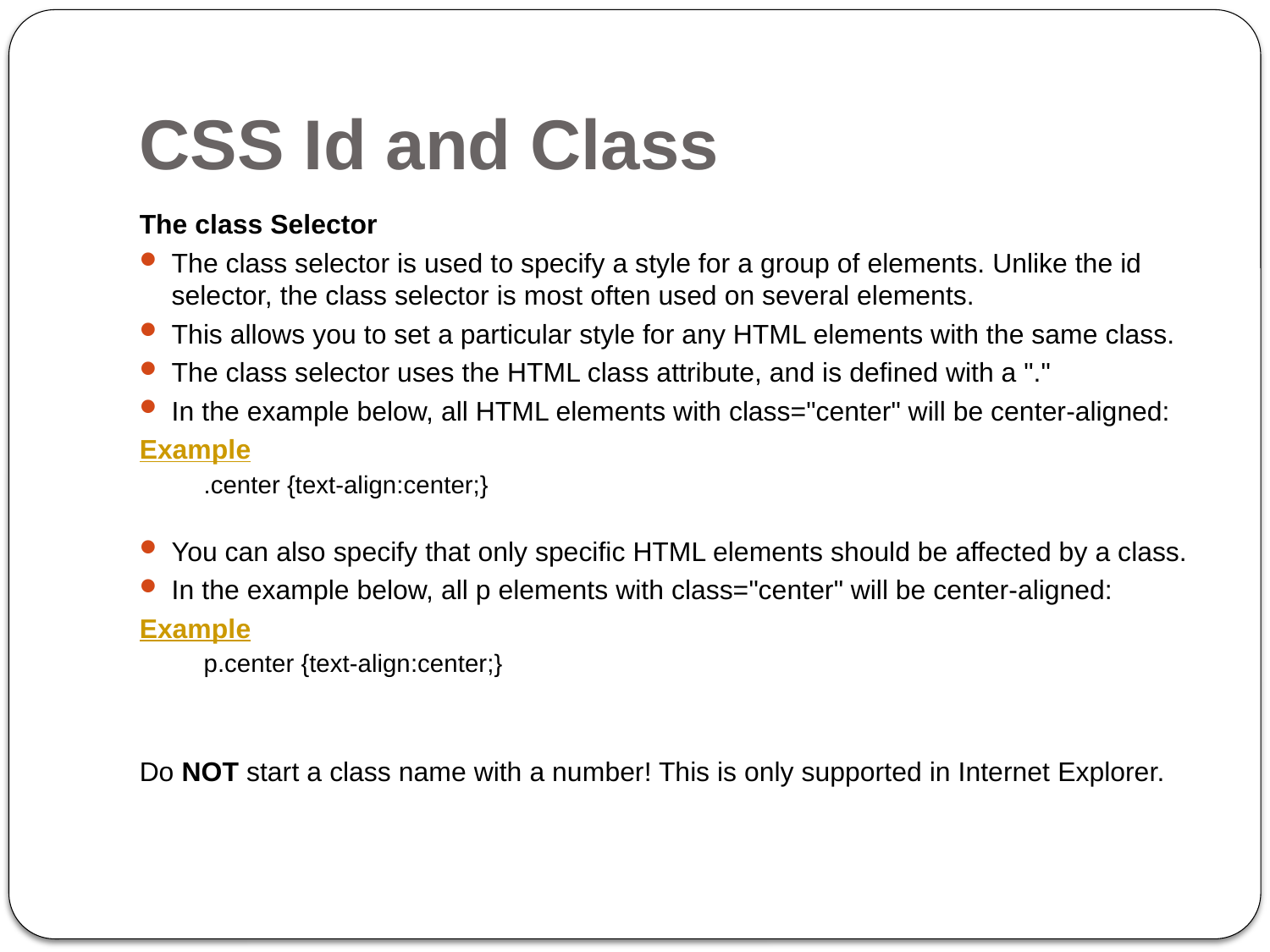

# CSS Id and Class
The class Selector
The class selector is used to specify a style for a group of elements. Unlike the id selector, the class selector is most often used on several elements.
This allows you to set a particular style for any HTML elements with the same class.
The class selector uses the HTML class attribute, and is defined with a "."
In the example below, all HTML elements with class="center" will be center-aligned:
Example
	.center {text-align:center;}
You can also specify that only specific HTML elements should be affected by a class.
In the example below, all p elements with class="center" will be center-aligned:
Example
	p.center {text-align:center;}

Do NOT start a class name with a number! This is only supported in Internet Explorer.